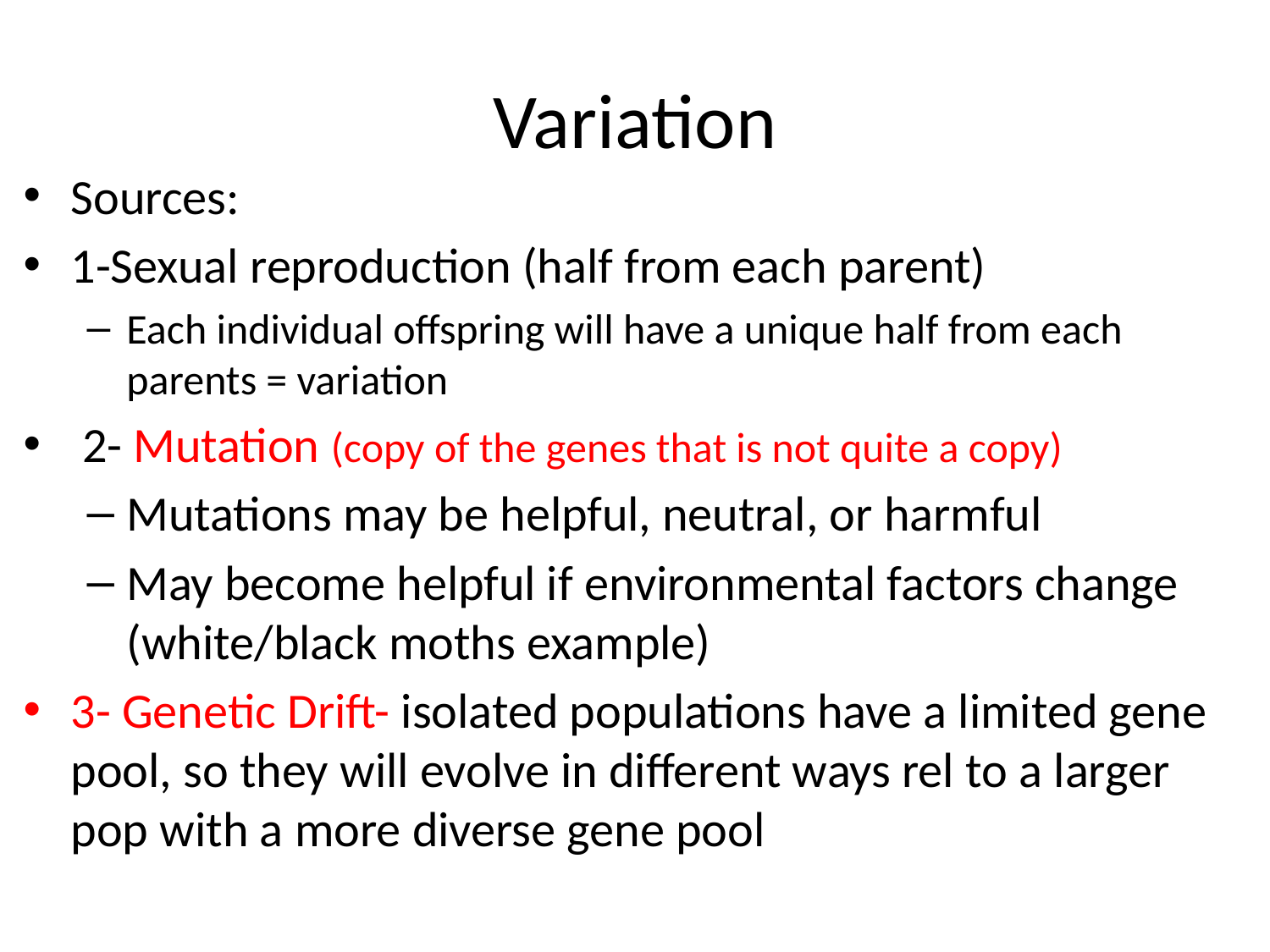

# Variation
Sources:
1-Sexual reproduction (half from each parent)
Each individual offspring will have a unique half from each parents = variation
 2- Mutation (copy of the genes that is not quite a copy)
Mutations may be helpful, neutral, or harmful
May become helpful if environmental factors change (white/black moths example)
3- Genetic Drift- isolated populations have a limited gene pool, so they will evolve in different ways rel to a larger pop with a more diverse gene pool